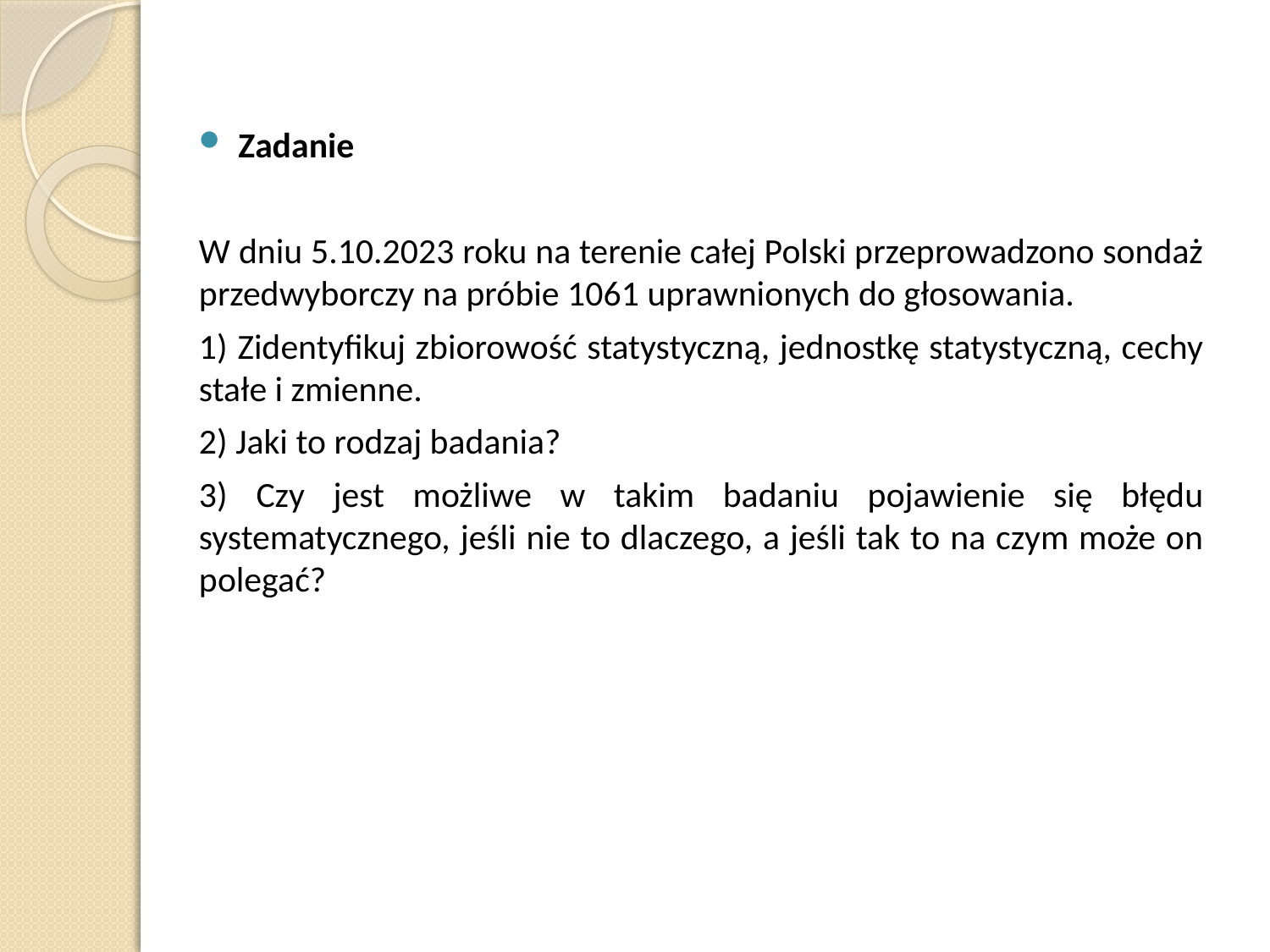

Zadanie

W dniu 5.10.2023 roku na terenie całej Polski przeprowadzono sondaż przedwyborczy na próbie 1061 uprawnionych do głosowania.
1) Zidentyfikuj zbiorowość statystyczną, jednostkę statystyczną, cechy stałe i zmienne.
2) Jaki to rodzaj badania?
3) Czy jest możliwe w takim badaniu pojawienie się błędu systematycznego, jeśli nie to dlaczego, a jeśli tak to na czym może on polegać?